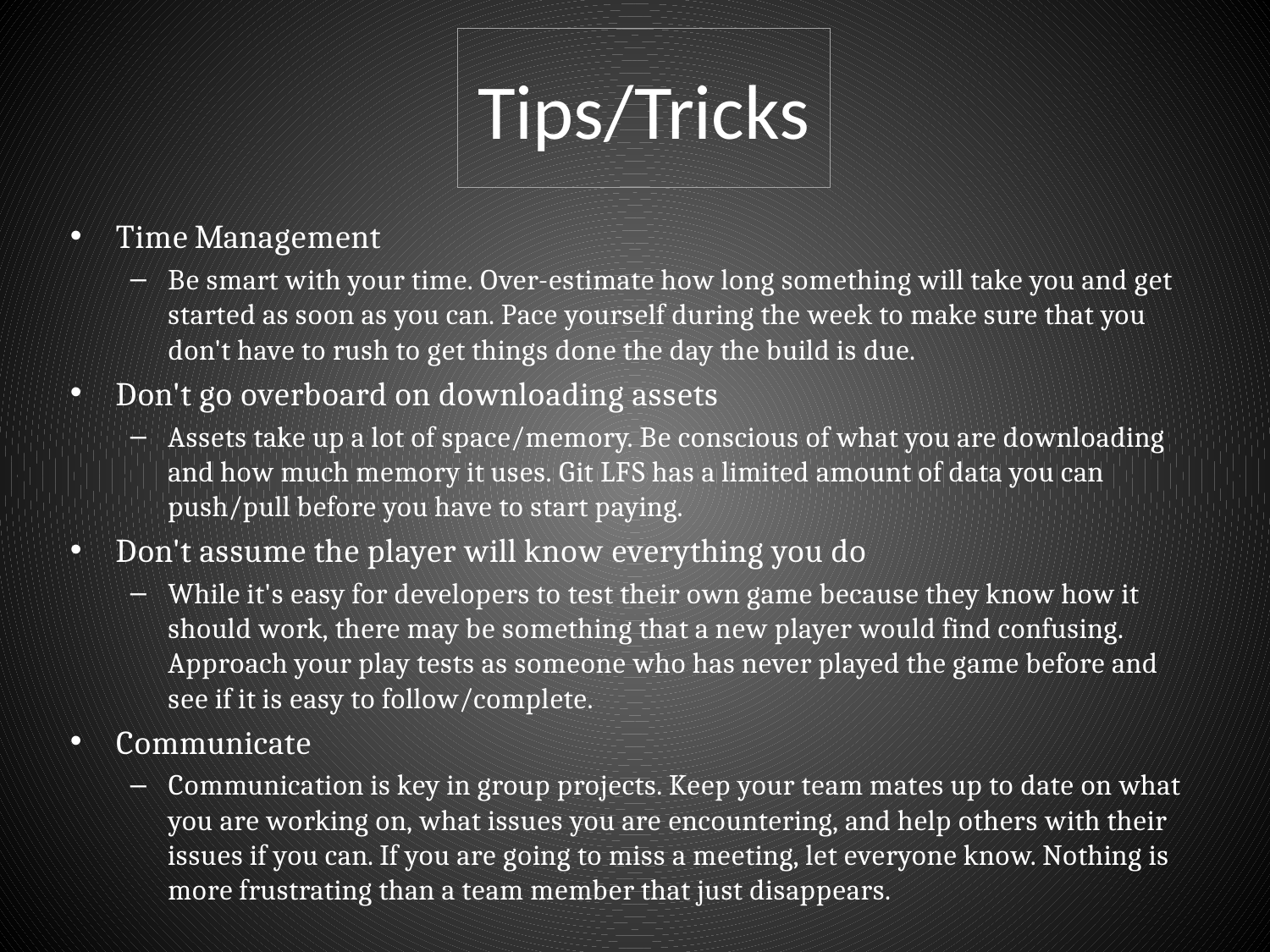

# Tips/Tricks
Time Management
Be smart with your time. Over-estimate how long something will take you and get started as soon as you can. Pace yourself during the week to make sure that you don't have to rush to get things done the day the build is due.
Don't go overboard on downloading assets
Assets take up a lot of space/memory. Be conscious of what you are downloading and how much memory it uses. Git LFS has a limited amount of data you can push/pull before you have to start paying.
Don't assume the player will know everything you do
While it's easy for developers to test their own game because they know how it should work, there may be something that a new player would find confusing. Approach your play tests as someone who has never played the game before and see if it is easy to follow/complete.
Communicate
Communication is key in group projects. Keep your team mates up to date on what you are working on, what issues you are encountering, and help others with their issues if you can. If you are going to miss a meeting, let everyone know. Nothing is more frustrating than a team member that just disappears.